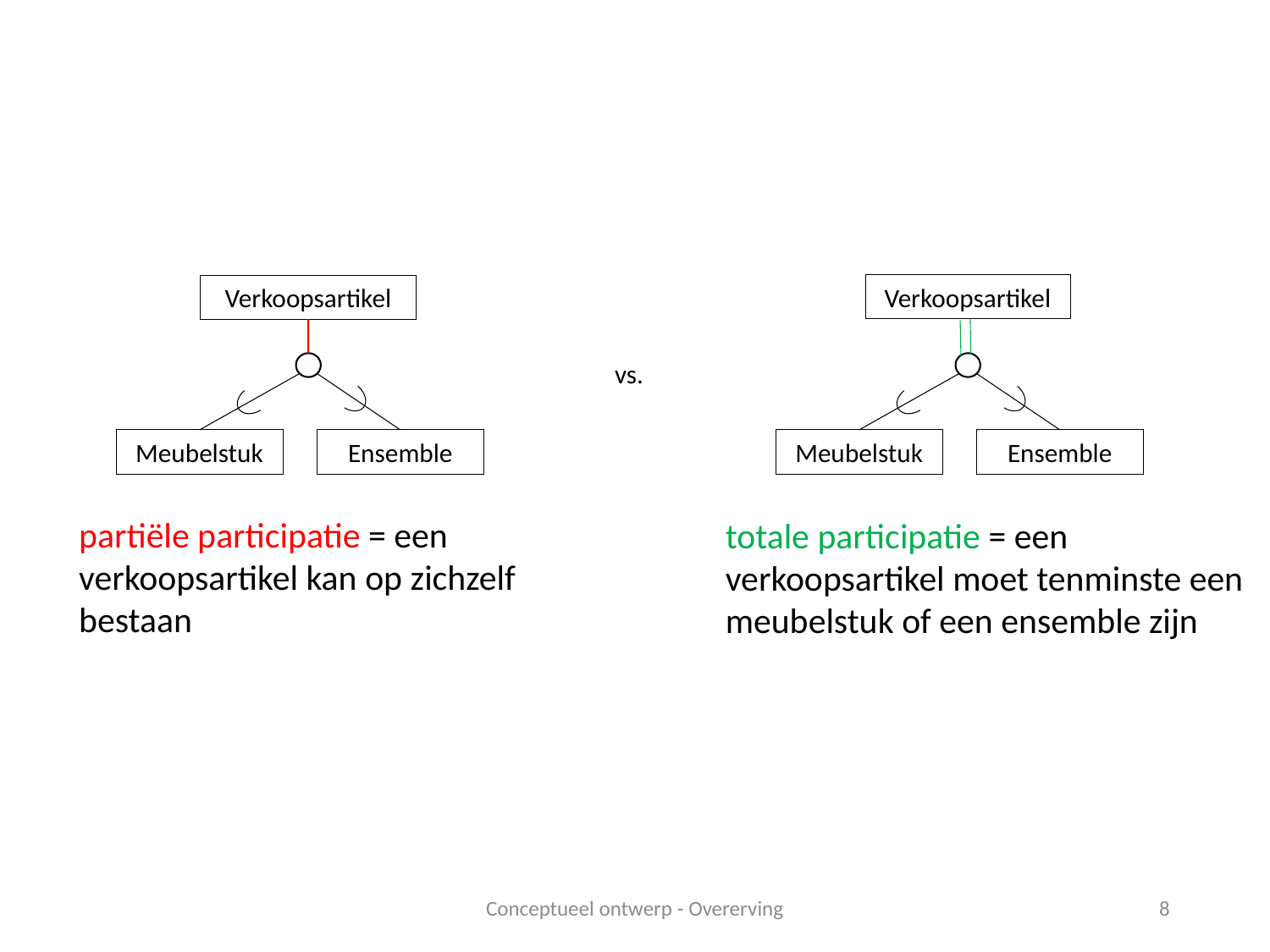

Verkoopsartikel
Verkoopsartikel
vs.

Meubelstuk
Ensemble
Meubelstuk
Ensemble
partiële participatie = een verkoopsartikel kan op zichzelf bestaan
totale participatie = een verkoopsartikel moet tenminste een meubelstuk of een ensemble zijn
Conceptueel ontwerp - Overerving
8